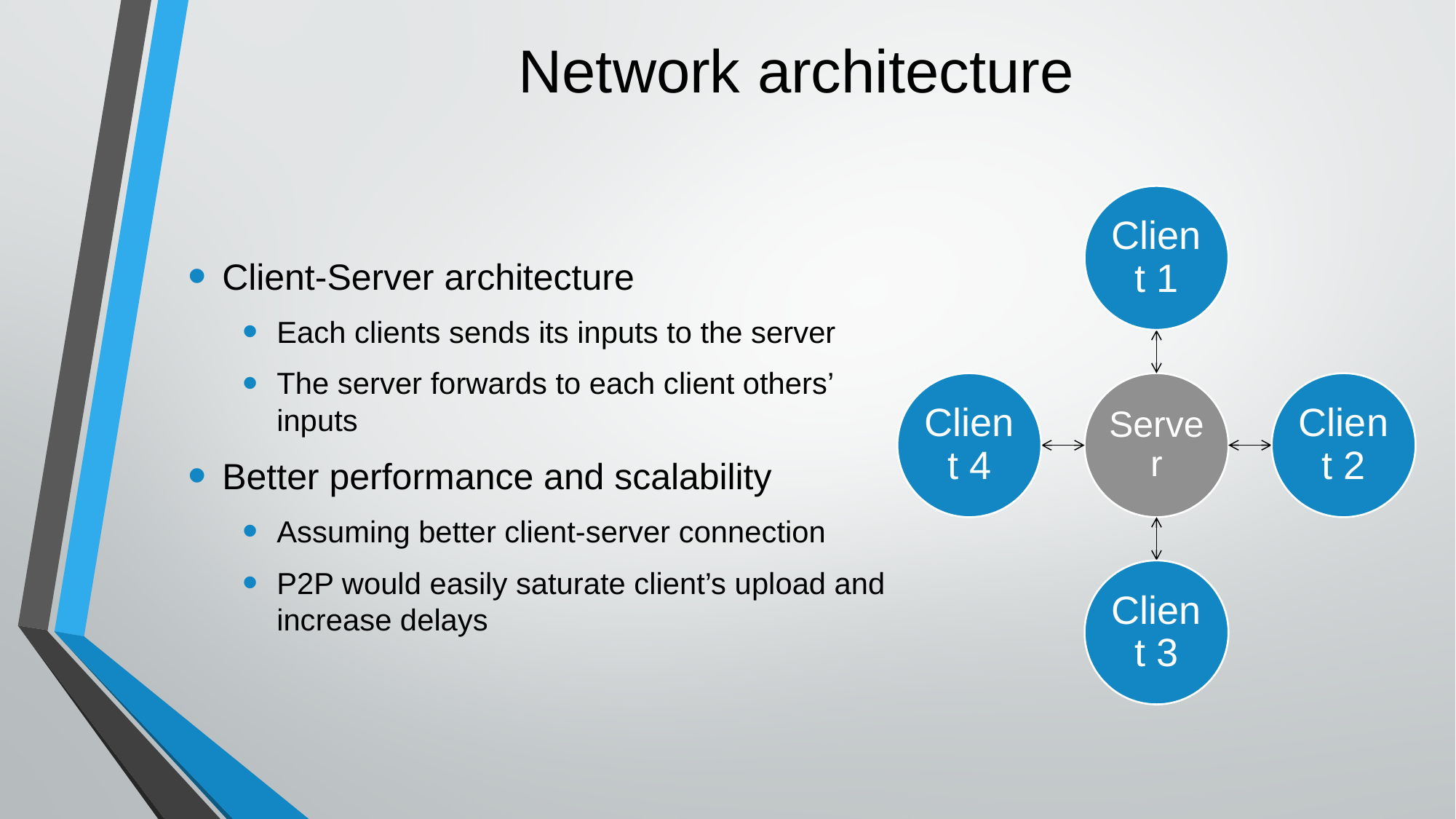

# Network architecture
Server

Client 1

Client 2

Client 3

Client 4
Client-Server architecture
Each clients sends its inputs to the server
The server forwards to each client others’ inputs
Better performance and scalability
Assuming better client-server connection
P2P would easily saturate client’s upload and increase delays